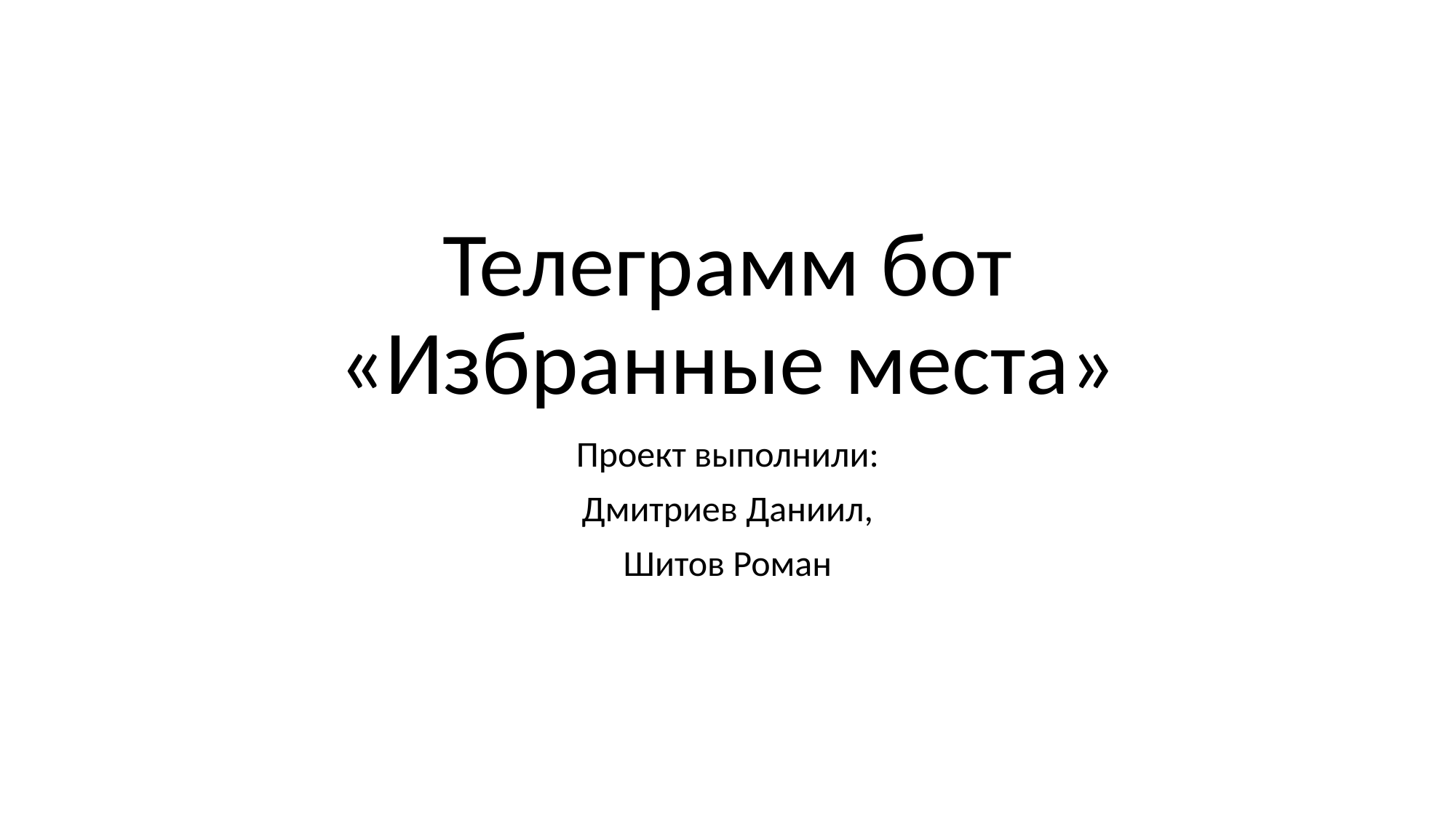

# Телеграмм бот «Избранные места»
Проект выполнили:
Дмитриев Даниил,
Шитов Роман